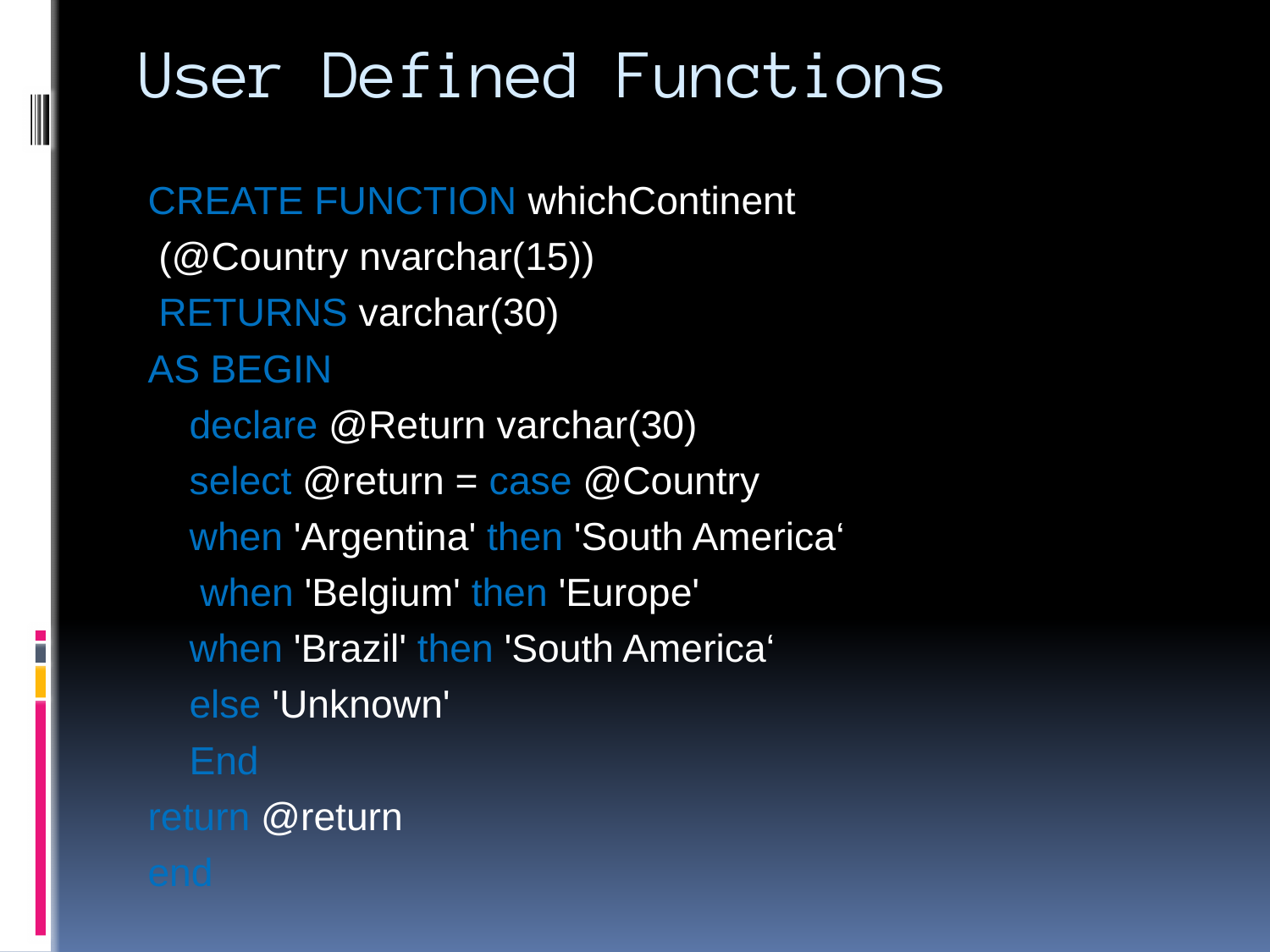

# User Defined Functions
CREATE FUNCTION whichContinent
 (@Country nvarchar(15))
 RETURNS varchar(30)
AS BEGIN
	declare @Return varchar(30)
 	select @return = case @Country
	when 'Argentina' then 'South America‘
	 when 'Belgium' then 'Europe'
	when 'Brazil' then 'South America‘
	else 'Unknown'
	End
return @return
end